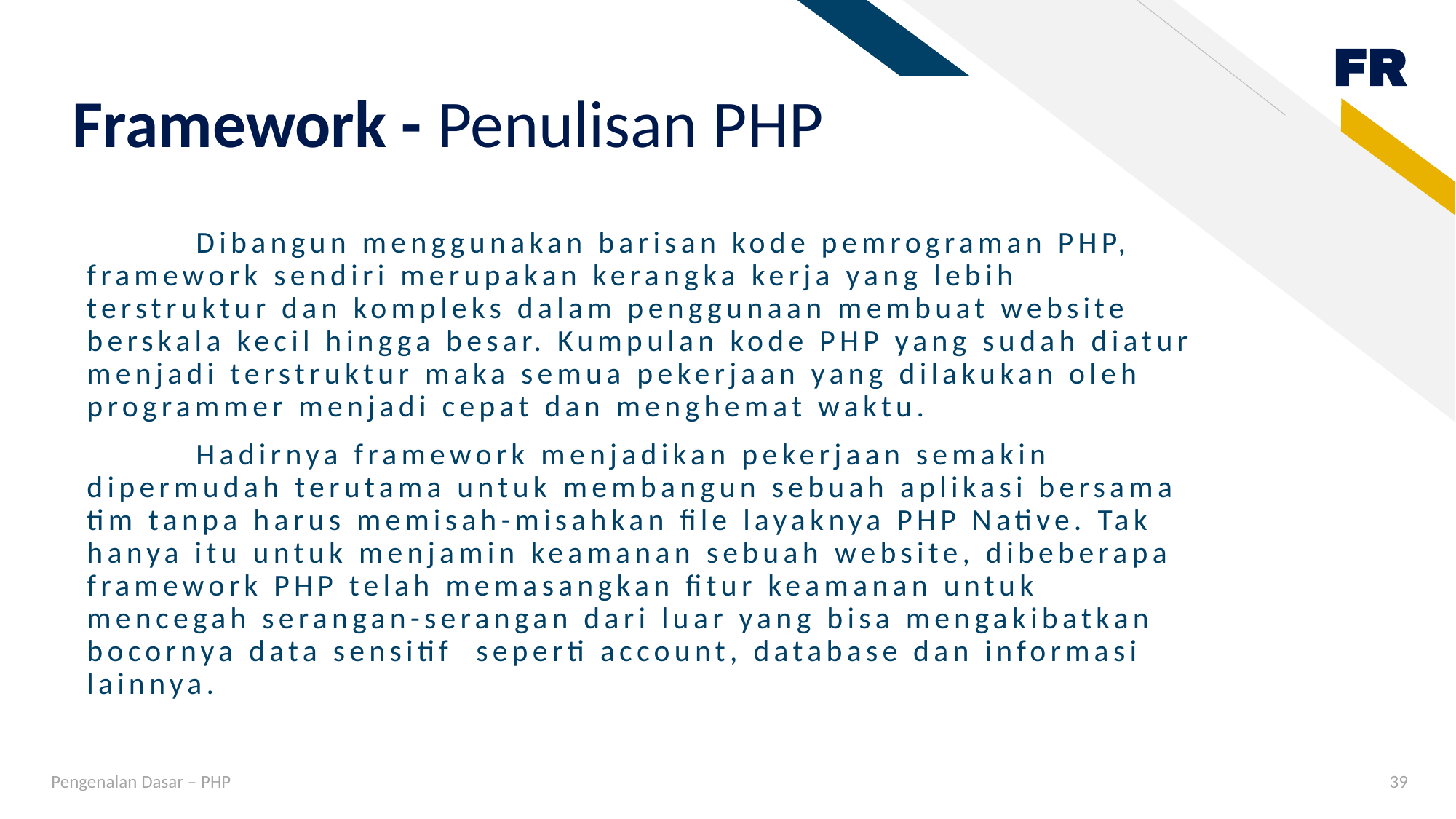

# Framework - Penulisan PHP
	Dibangun menggunakan barisan kode pemrograman PHP, framework sendiri merupakan kerangka kerja yang lebih terstruktur dan kompleks dalam penggunaan membuat website berskala kecil hingga besar. Kumpulan kode PHP yang sudah diatur menjadi terstruktur maka semua pekerjaan yang dilakukan oleh programmer menjadi cepat dan menghemat waktu.
	Hadirnya framework menjadikan pekerjaan semakin dipermudah terutama untuk membangun sebuah aplikasi bersama tim tanpa harus memisah-misahkan file layaknya PHP Native. Tak hanya itu untuk menjamin keamanan sebuah website, dibeberapa framework PHP telah memasangkan fitur keamanan untuk mencegah serangan-serangan dari luar yang bisa mengakibatkan bocornya data sensitif  seperti account, database dan informasi lainnya.
Pengenalan Dasar – PHP
39